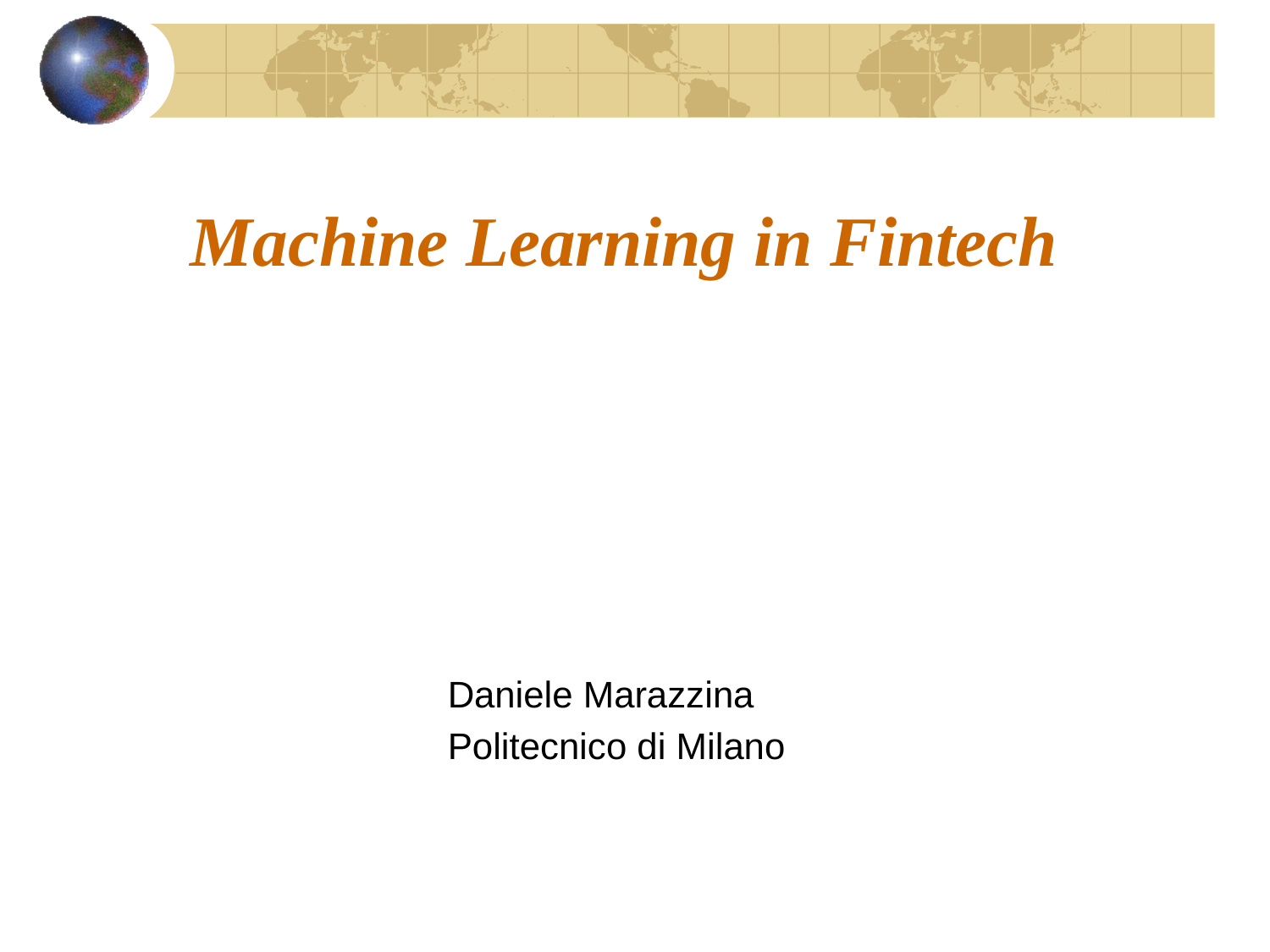

# Machine Learning in Fintech
Daniele Marazzina
Politecnico di Milano